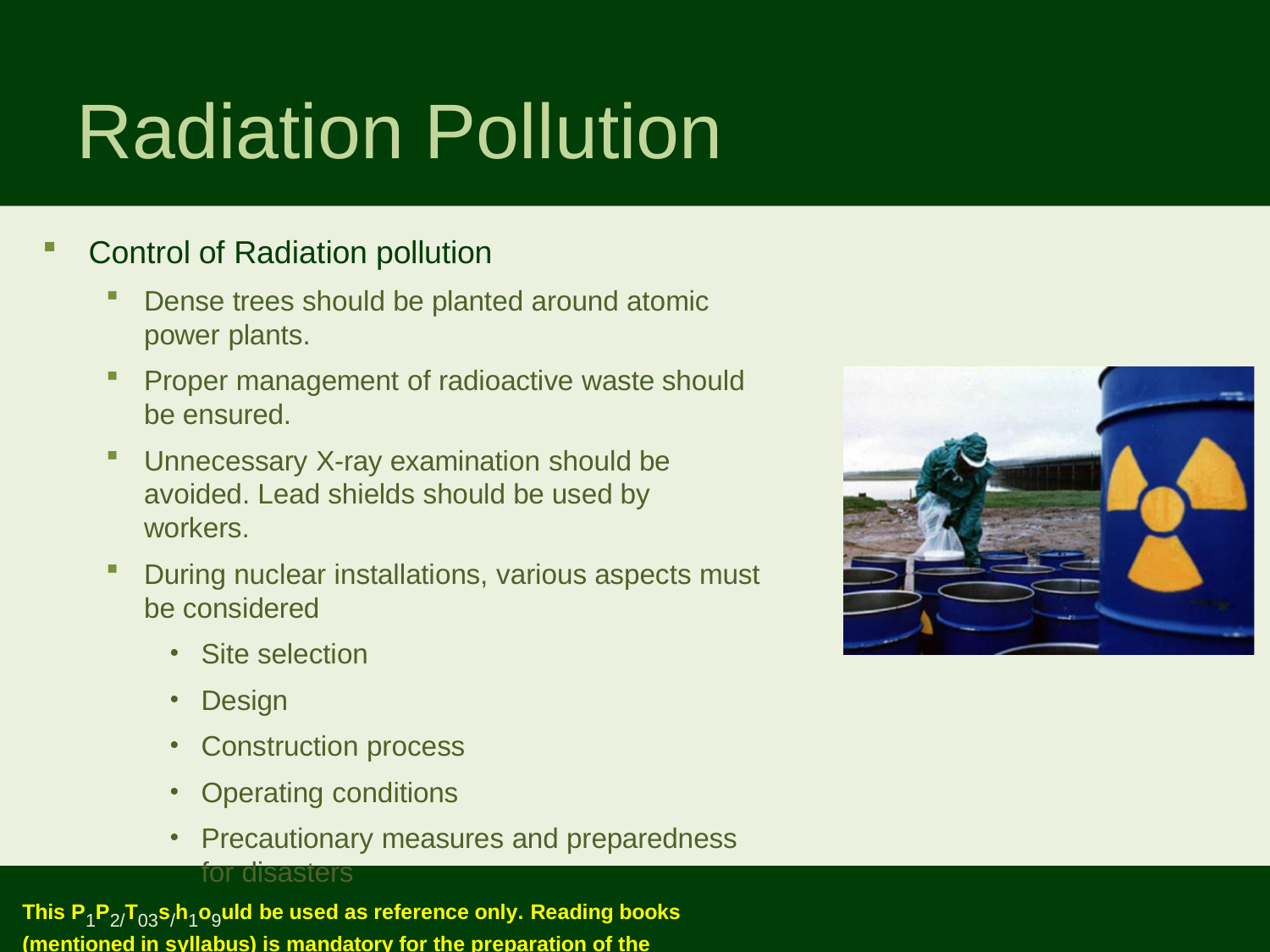

# Radiation Pollution
Control of Radiation pollution
Dense trees should be planted around atomic power plants.
Proper management of radioactive waste should be ensured.
Unnecessary X-ray examination should be
avoided. Lead shields should be used by workers.
During nuclear installations, various aspects must be considered
Site selection
Design
Construction process
Operating conditions
Precautionary measures and preparedness for disasters

This P1P2/T03s/h1o9uld be used as reference only. Reading books (mentioned in syllabus) is mandatory for the preparation of the examinations.